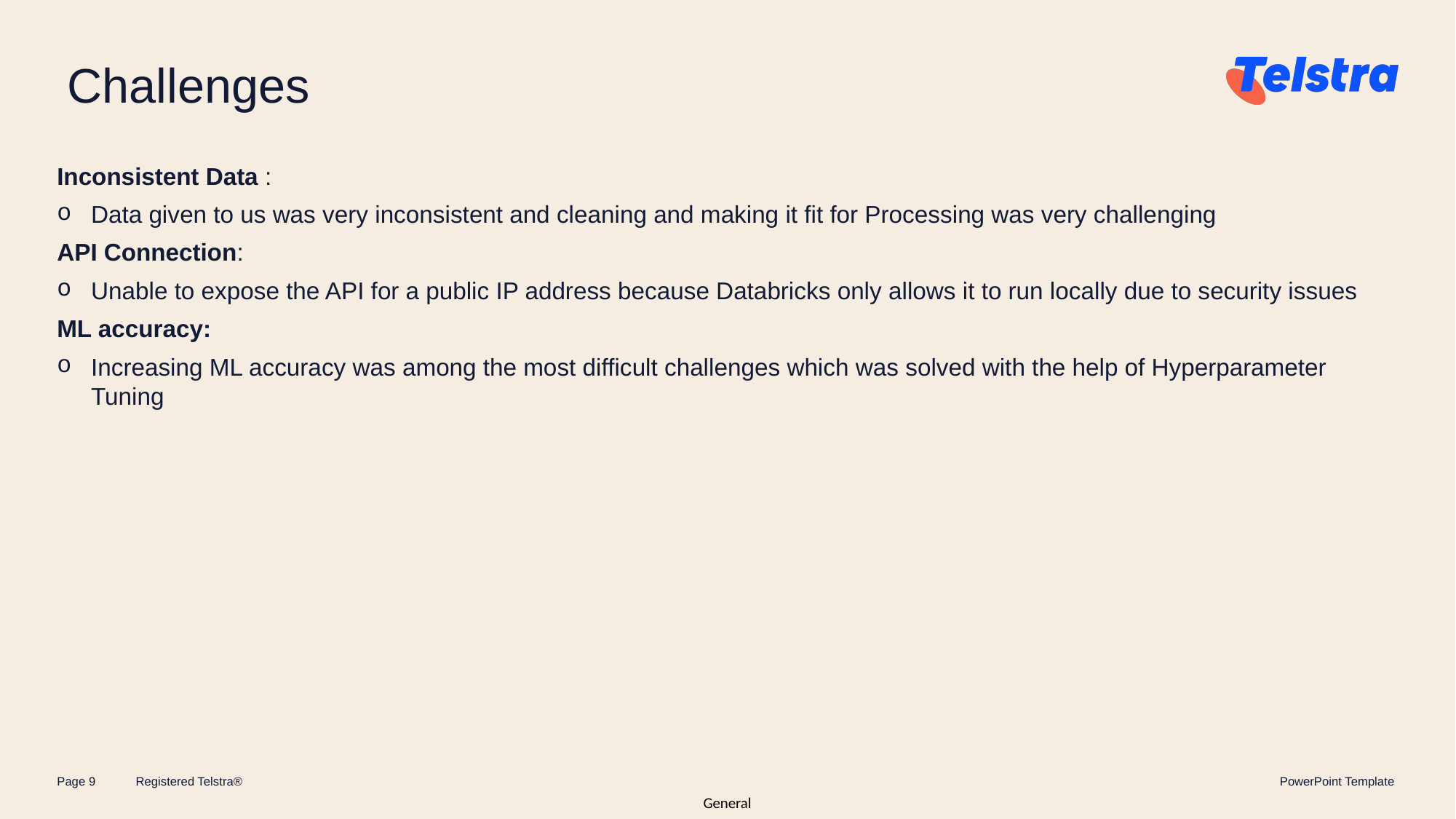

Challenges
Inconsistent Data :
Data given to us was very inconsistent and cleaning and making it fit for Processing was very challenging
API Connection:
Unable to expose the API for a public IP address because Databricks only allows it to run locally due to security issues
ML accuracy:
Increasing ML accuracy was among the most difficult challenges which was solved with the help of Hyperparameter Tuning

Registered Telstra®
Page 9
PowerPoint Template